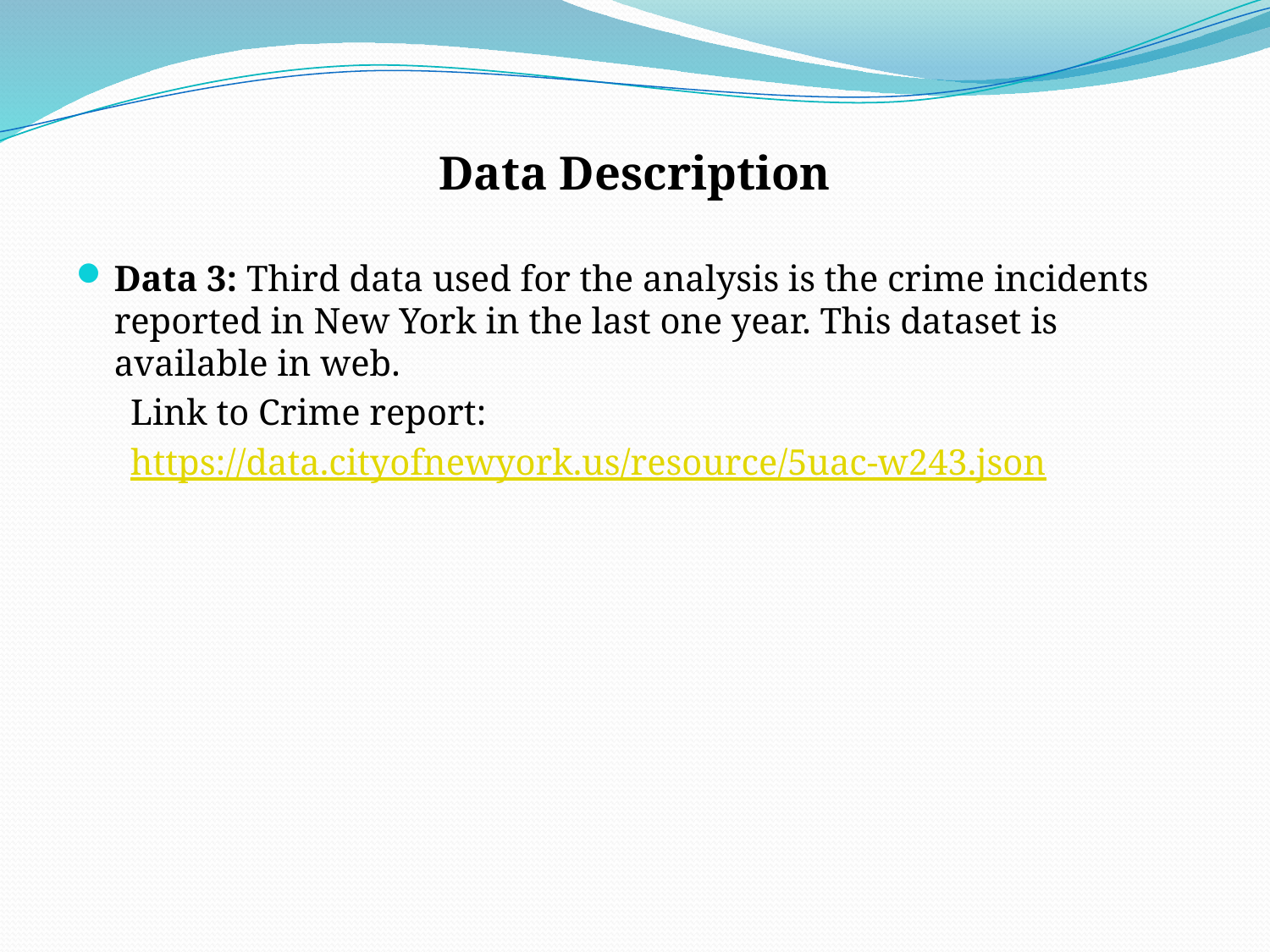

Data Description

Data 3: Third data used for the analysis is the crime incidents reported in New York in the last one year. This dataset is available in web.
      Link to Crime report:
      https://data.cityofnewyork.us/resource/5uac-w243.json